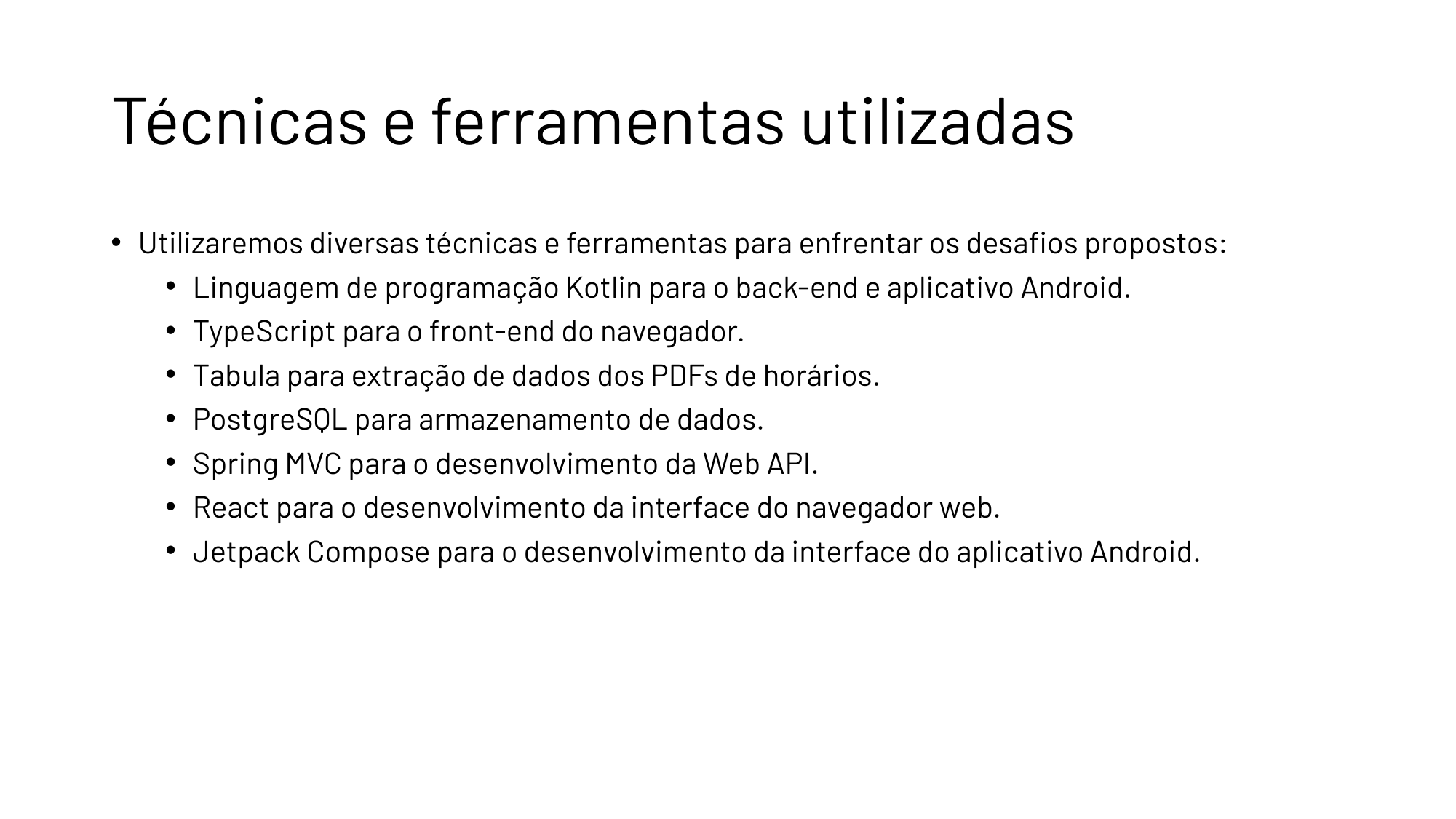

# Técnicas e ferramentas utilizadas
Utilizaremos diversas técnicas e ferramentas para enfrentar os desafios propostos:
Linguagem de programação Kotlin para o back-end e aplicativo Android.
TypeScript para o front-end do navegador.
Tabula para extração de dados dos PDFs de horários.
PostgreSQL para armazenamento de dados.
Spring MVC para o desenvolvimento da Web API.
React para o desenvolvimento da interface do navegador web.
Jetpack Compose para o desenvolvimento da interface do aplicativo Android.